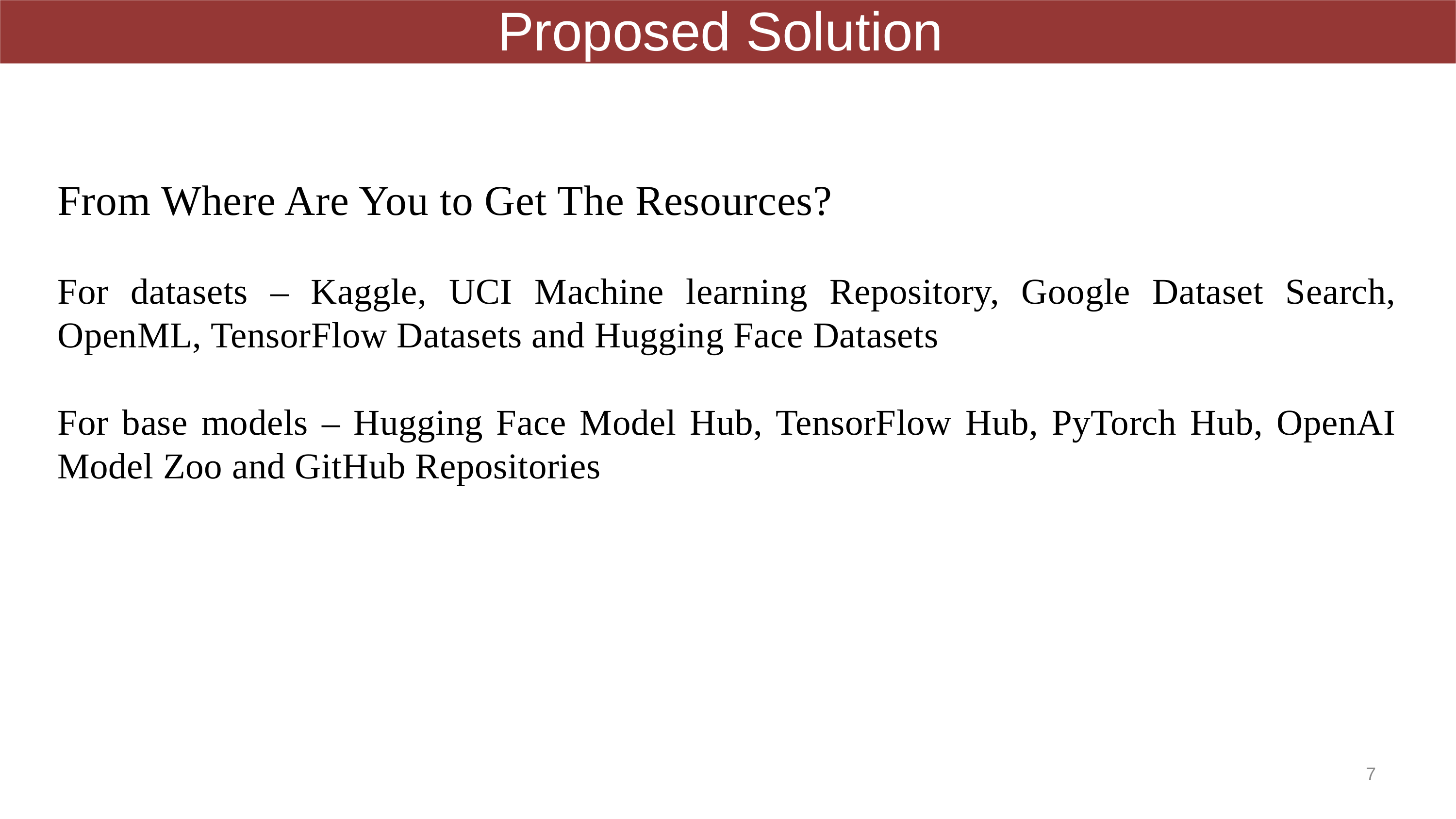

Proposed Solution

From Where Are You to Get The Resources?

For datasets – Kaggle, UCI Machine learning Repository, Google Dataset Search, OpenML, TensorFlow Datasets and Hugging Face Datasets

For base models – Hugging Face Model Hub, TensorFlow Hub, PyTorch Hub, OpenAI Model Zoo and GitHub Repositories
7